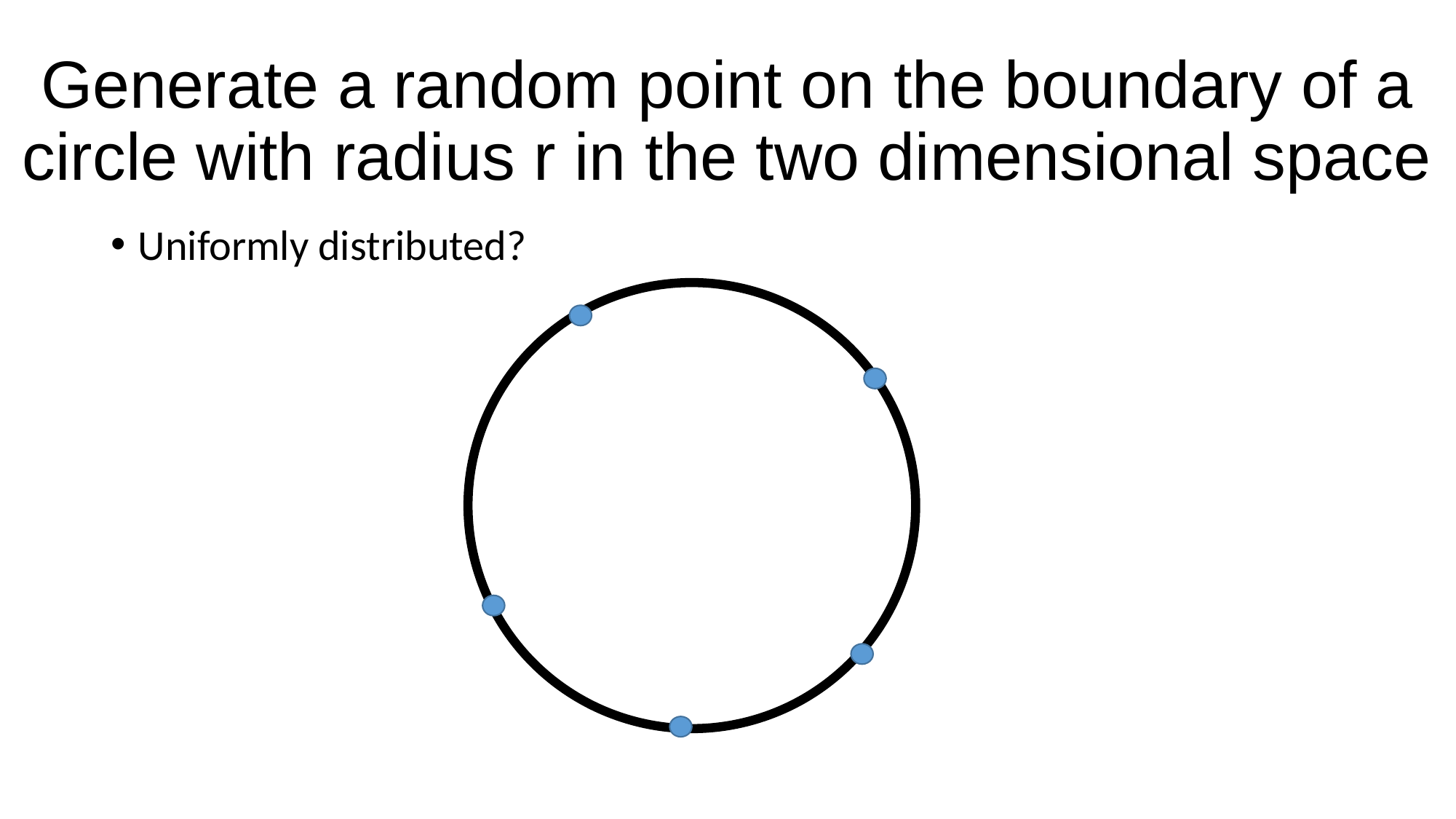

# Generate a random point on the boundary of a circle with radius r in the two dimensional space
Uniformly distributed?